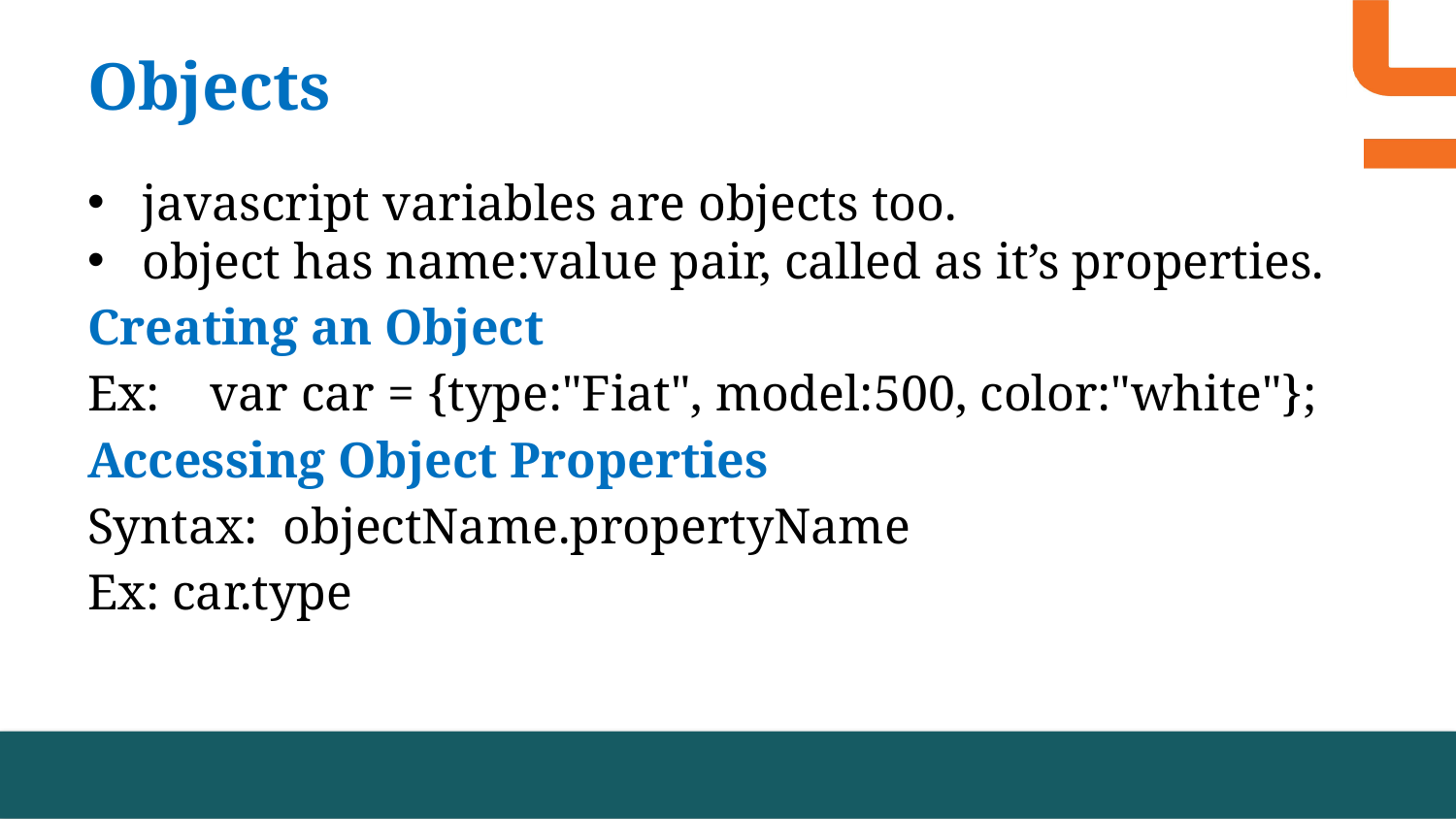

# Objects

javascript variables are objects too.
object has name:value pair, called as it’s properties.
Creating an Object
Ex:    var car = {type:"Fiat", model:500, color:"white"};
Accessing Object Properties
Syntax:  objectName.propertyName
Ex: car.type